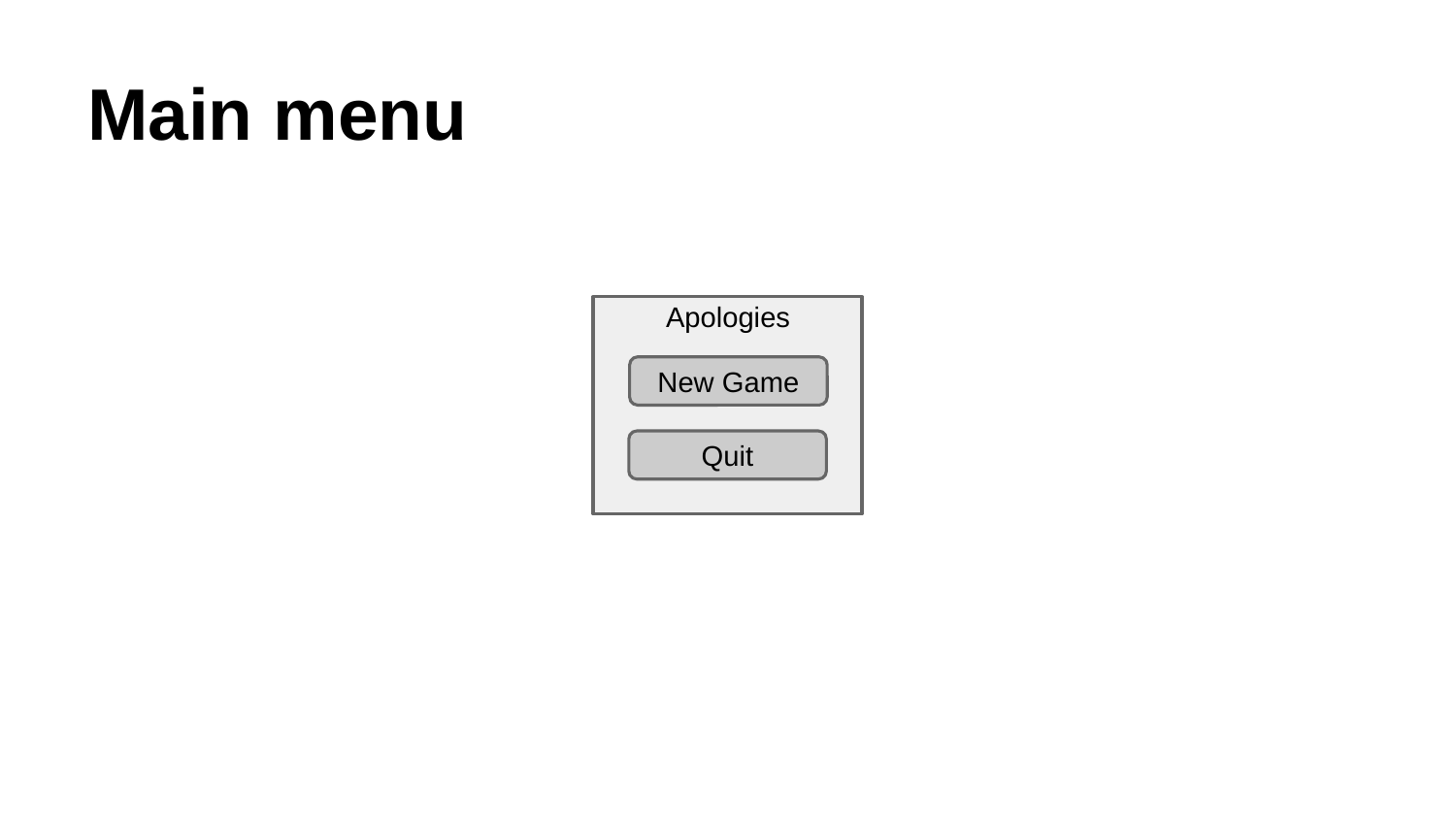

# Main menu
Apologies

New Game
Quit